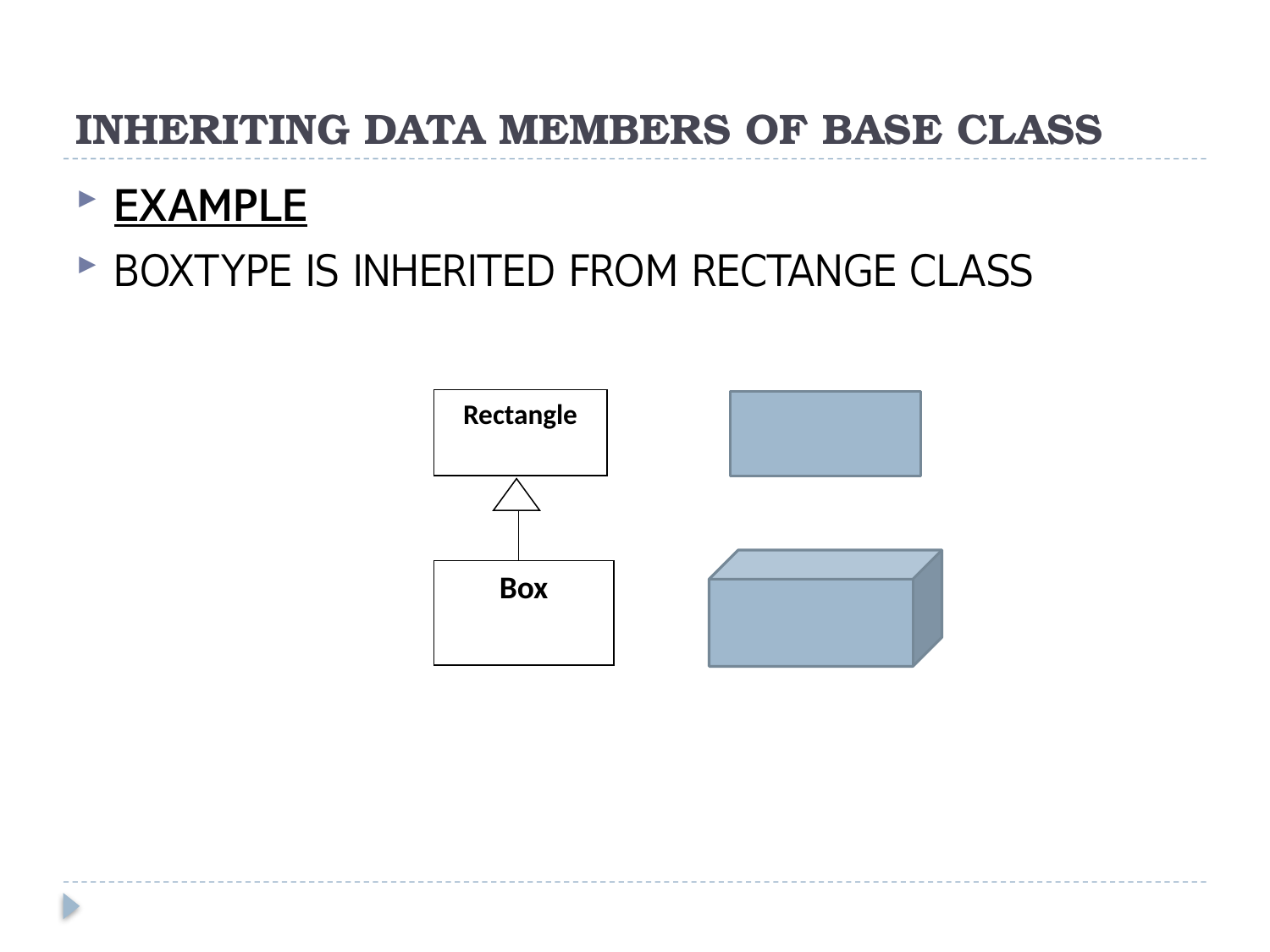

# INHERITING DATA MEMBERS OF BASE CLASS
EXAMPLE
BOXTYPE IS INHERITED FROM RECTANGE CLASS
Rectangle

Box